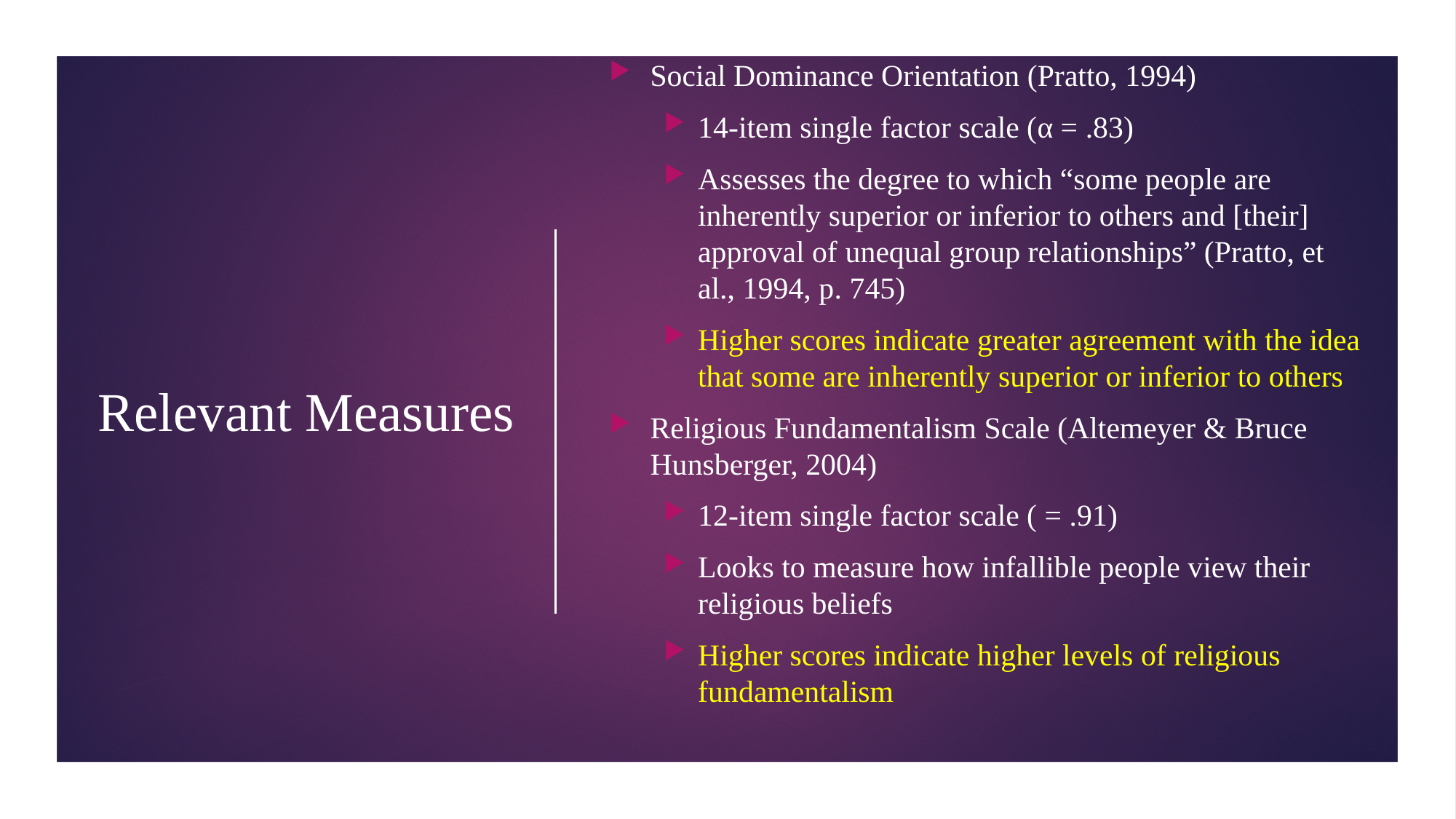

Social Dominance Orientation (Pratto, 1994)
14-item single factor scale (α = .83)
Assesses the degree to which “some people are inherently superior or inferior to others and [their] approval of unequal group relationships” (Pratto, et al., 1994, p. 745)
Higher scores indicate greater agreement with the idea that some are inherently superior or inferior to others
Religious Fundamentalism Scale (Altemeyer & Bruce Hunsberger, 2004)
12-item single factor scale ( = .91)
Looks to measure how infallible people view their religious beliefs
Higher scores indicate higher levels of religious fundamentalism

# Relevant Measures